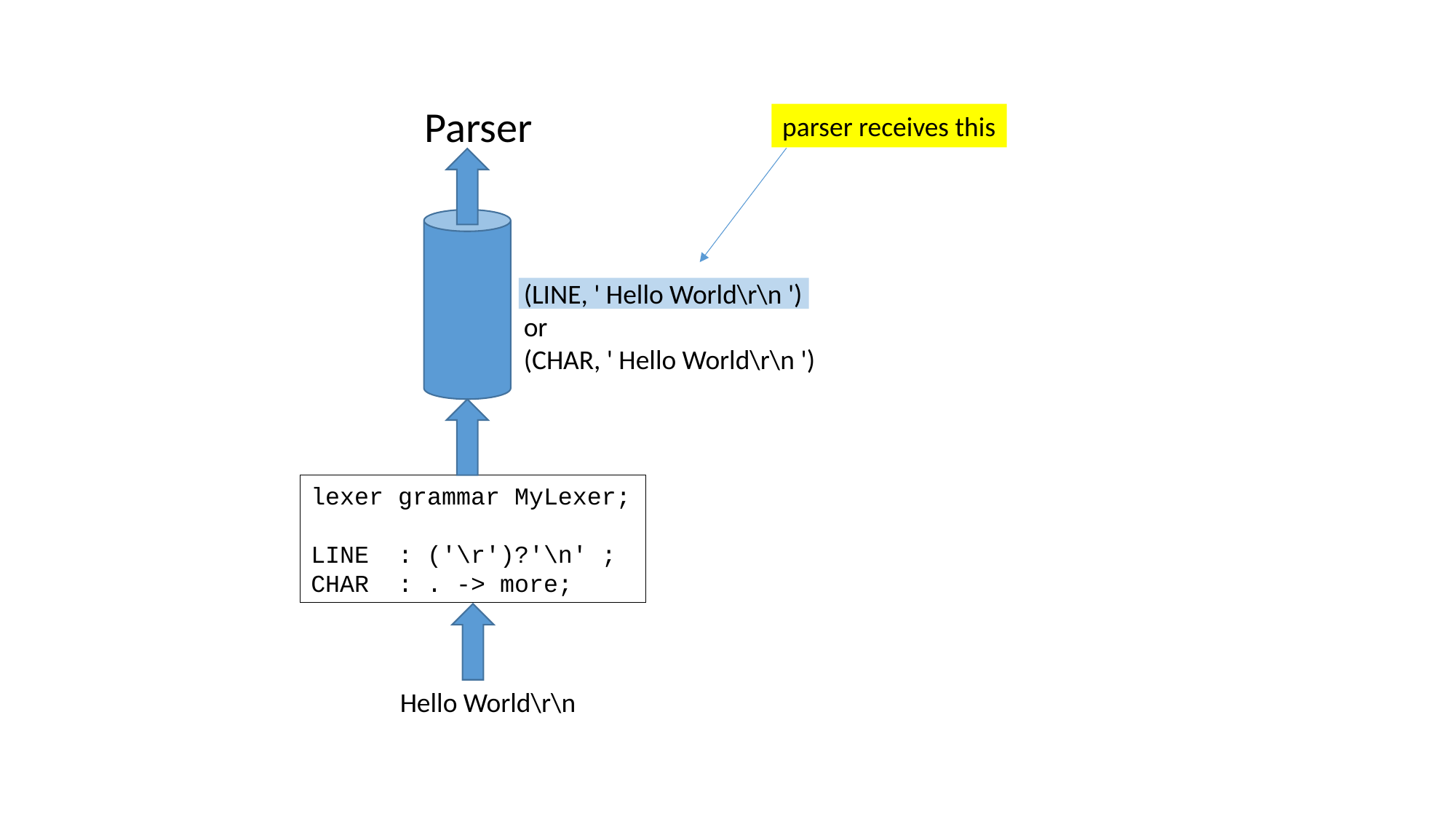

Parser
parser receives this

(LINE, ' Hello World\r\n ')
or
(CHAR, ' Hello World\r\n ')

lexer grammar MyLexer;

LINE  : ('\r')?'\n' ;
CHAR  : . -> more;

Hello World\r\n